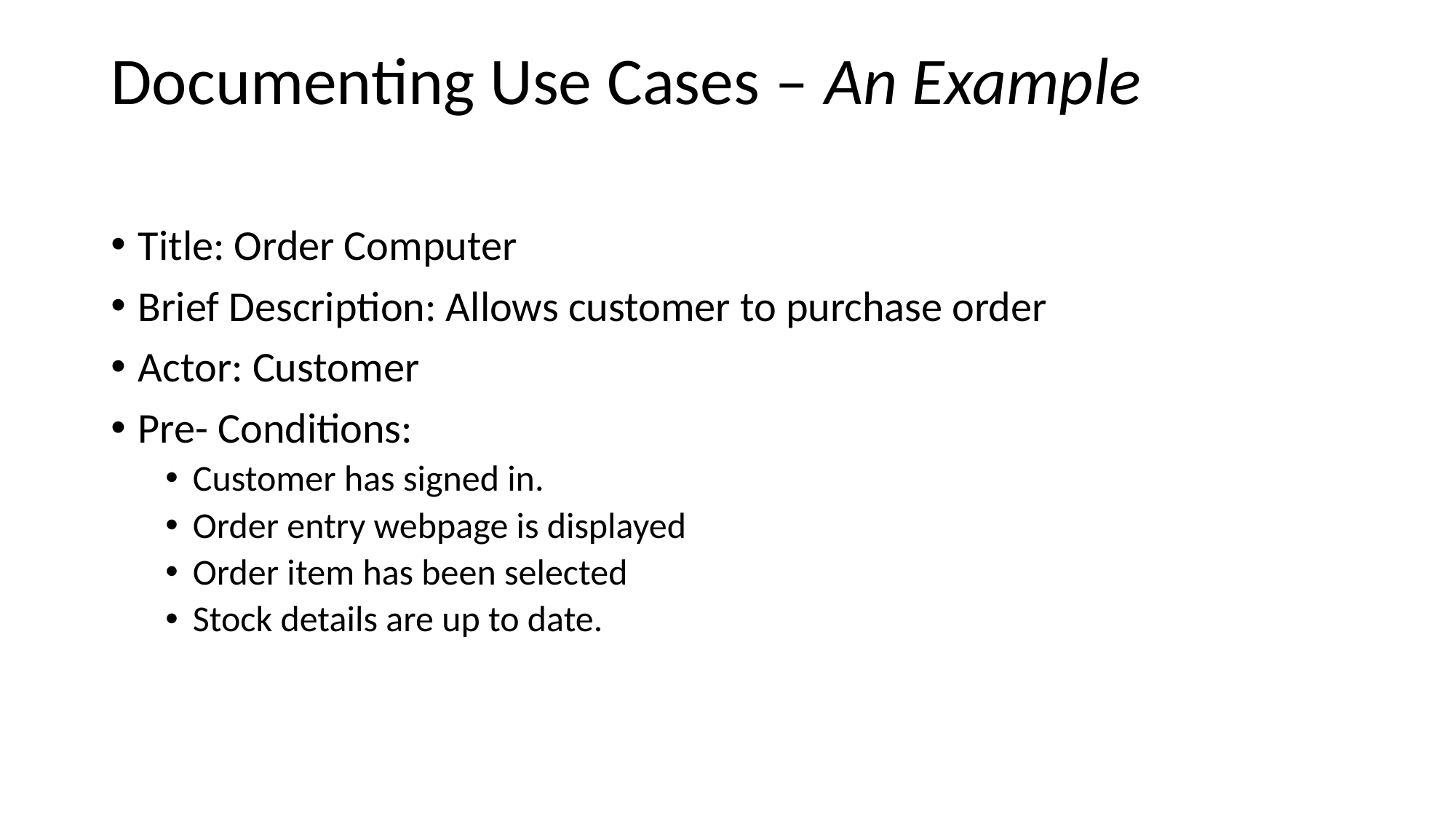

# Documenting Use Cases – An Example
Title: Order Computer
Brief Description: Allows customer to purchase order
Actor: Customer
Pre- Conditions:
Customer has signed in.
Order entry webpage is displayed
Order item has been selected
Stock details are up to date.